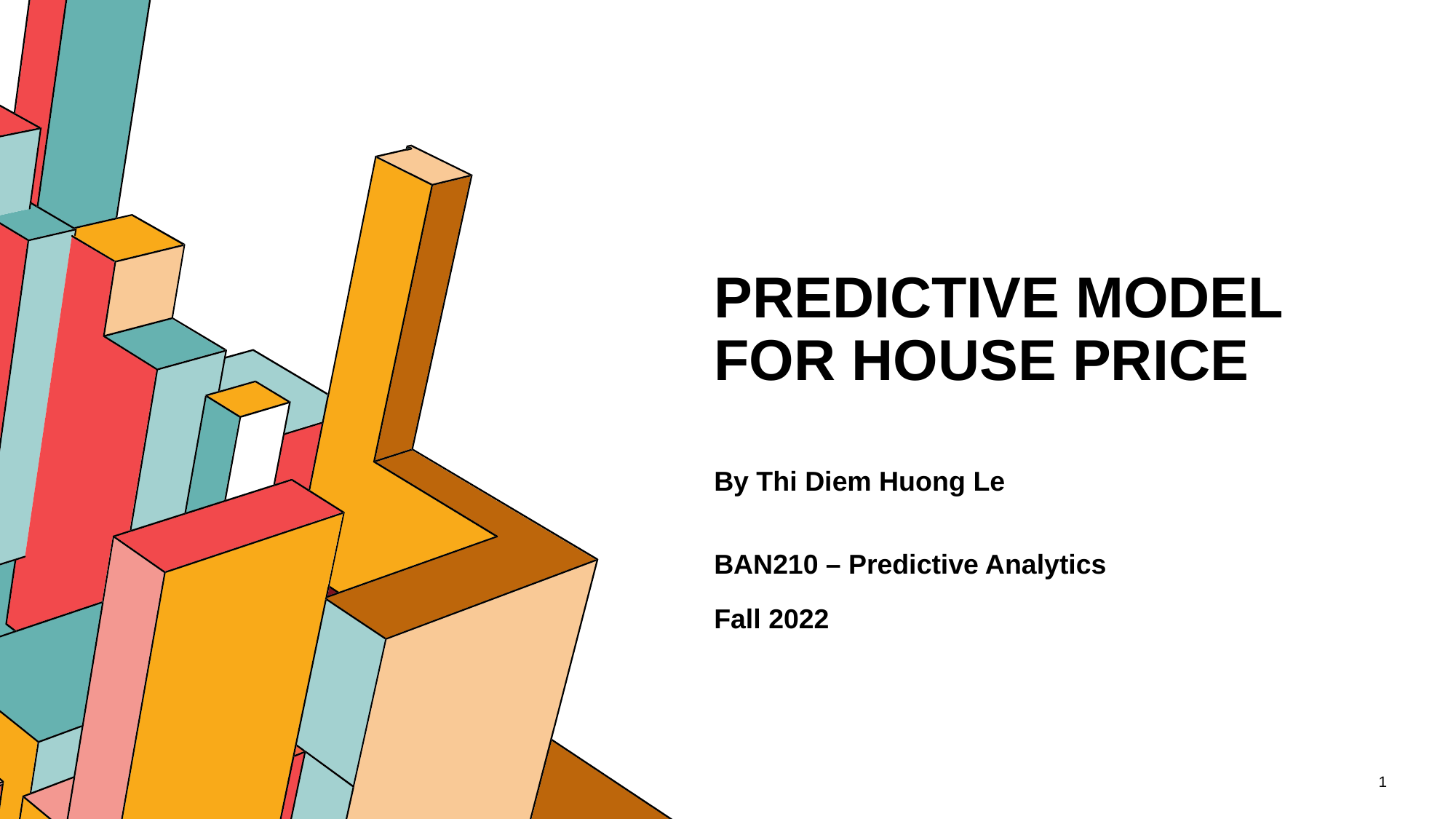

# PREDICTIVE MODEL FOR HOUSE PRICE
By Thi Diem Huong Le
BAN210 – Predictive Analytics
Fall 2022

1